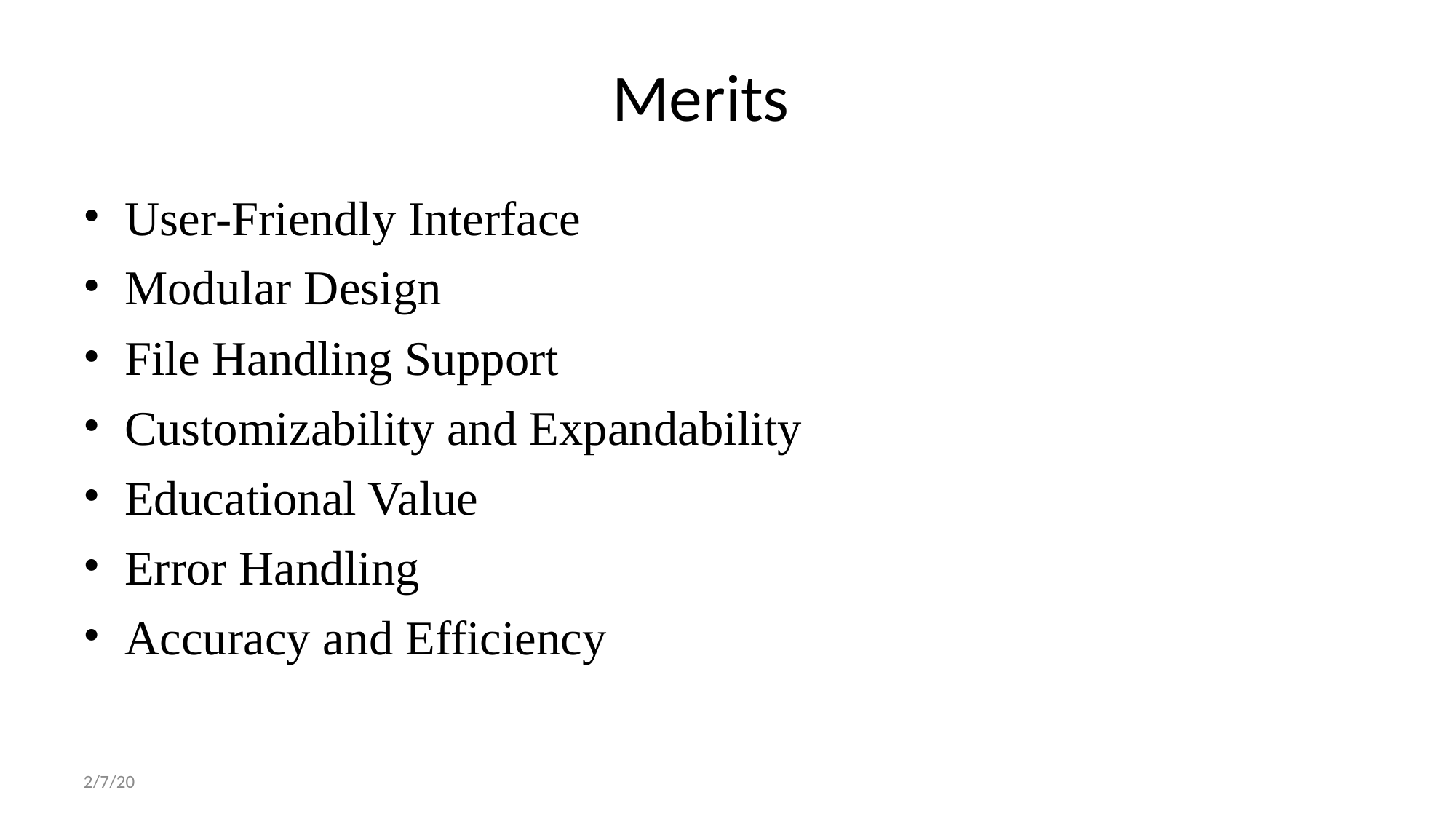

# Merits
User-Friendly Interface
Modular Design
File Handling Support
Customizability and Expandability
Educational Value
Error Handling
Accuracy and Efficiency
2/7/20